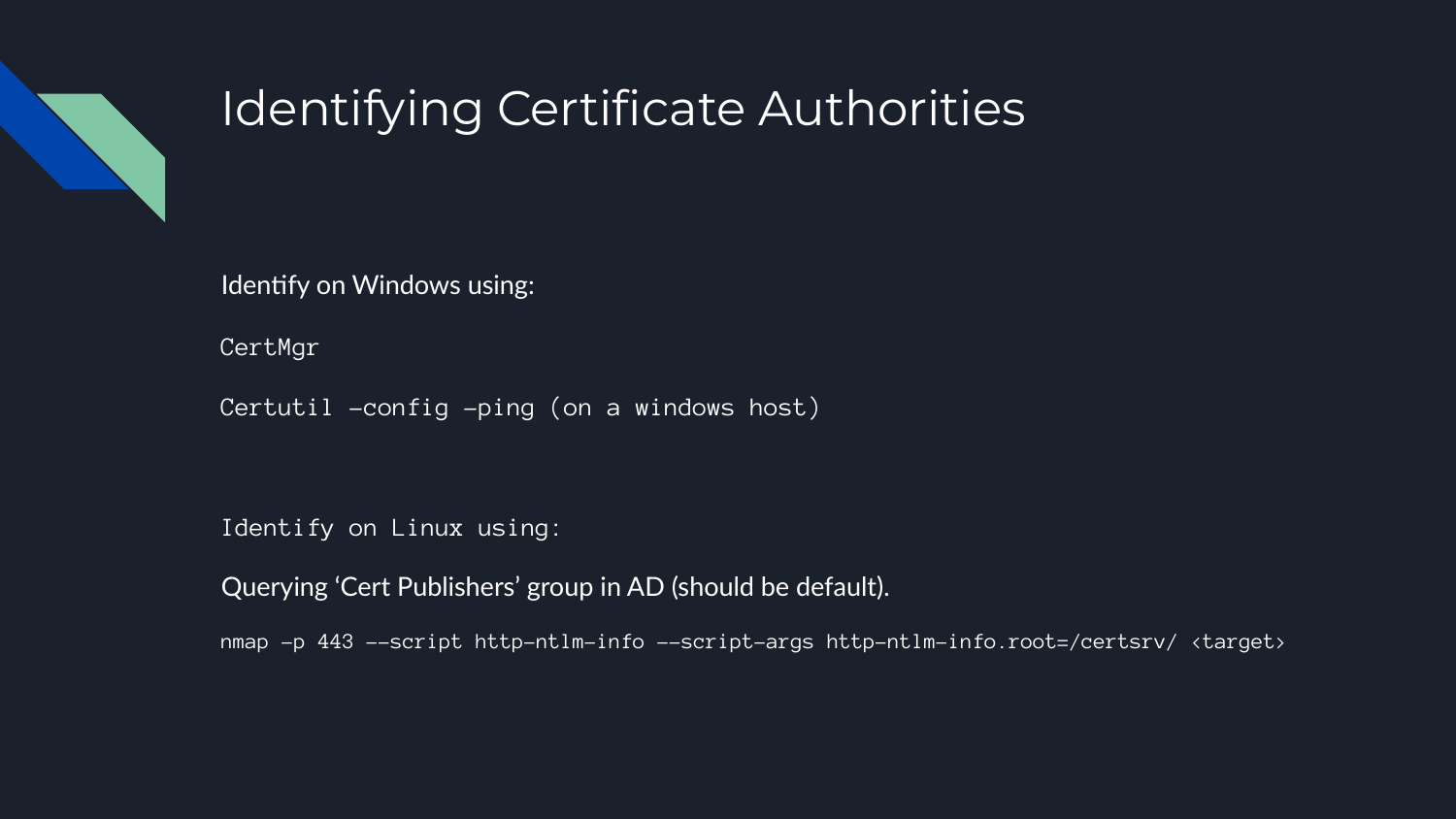

# Identifying Certificate Authorities
Identify on Windows using:
CertMgr
Certutil -config -ping (on a windows host)

Identify on Linux using:
Querying ‘Cert Publishers’ group in AD (should be default).
nmap -p 443 --script http-ntlm-info --script-args http-ntlm-info.root=/certsrv/ <target>